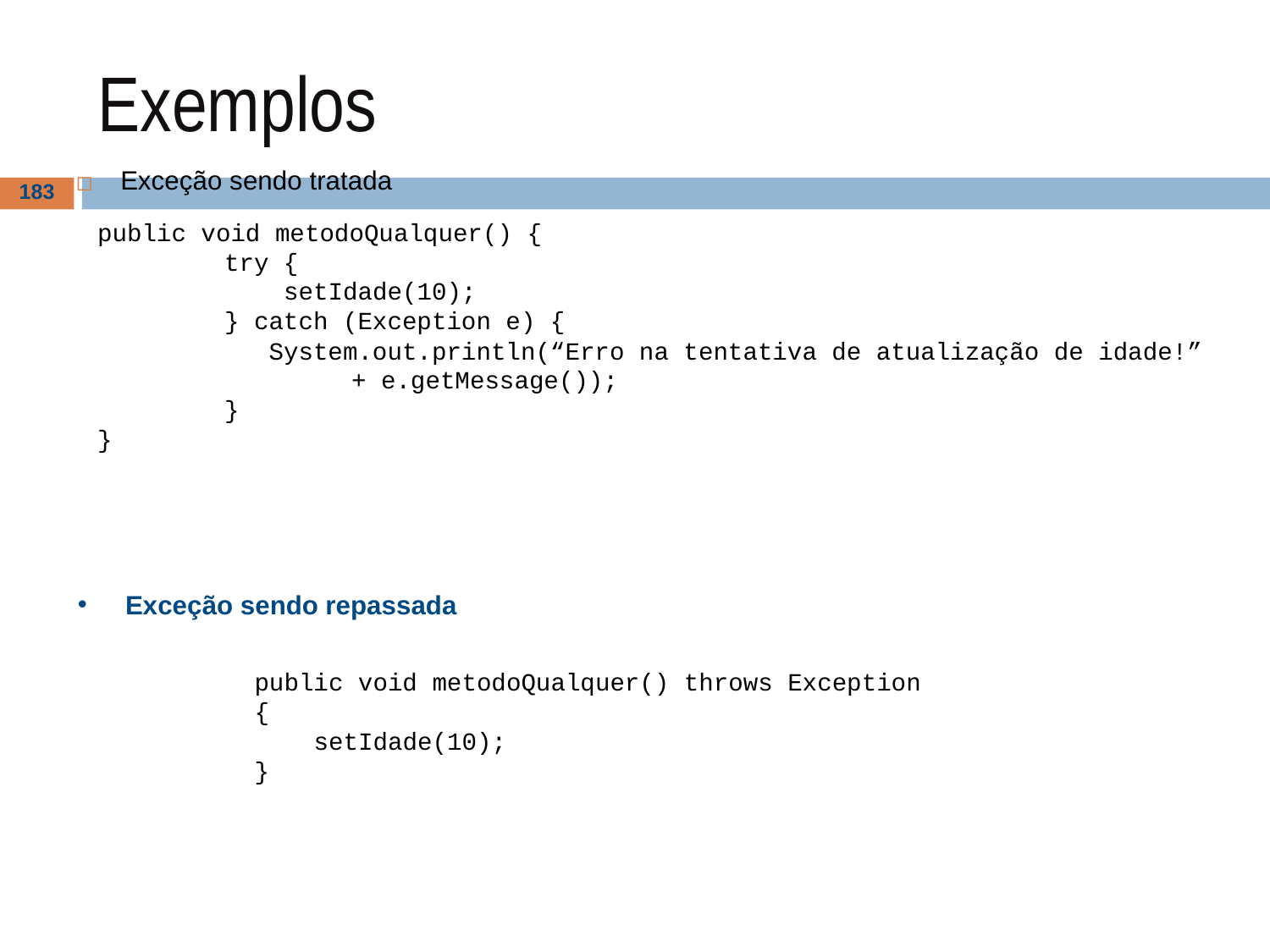

# Exemplos
Exceção sendo tratada
183
public void metodoQualquer() {
	try {
	    setIdade(10);
	} catch (Exception e) {
	   System.out.println(“Erro na tentativa de atualização de idade!”
		+ e.getMessage());
	}
}
Exceção sendo repassada
public void metodoQualquer() throws Exception {
    setIdade(10);
}